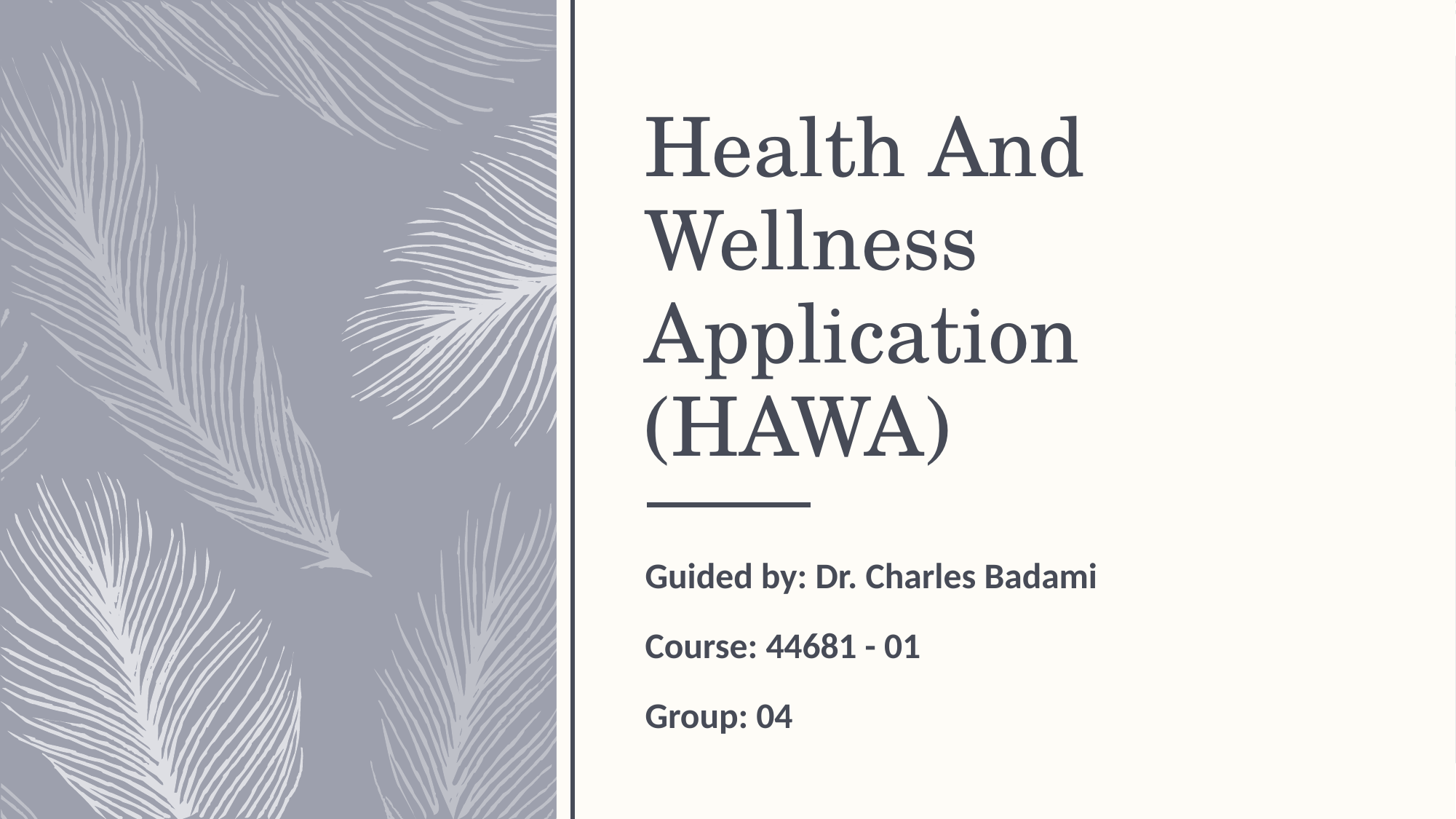

# Health And Wellness Application (HAWA)
Guided by: Dr. Charles Badami
Course: 44681 - 01
Group: 04